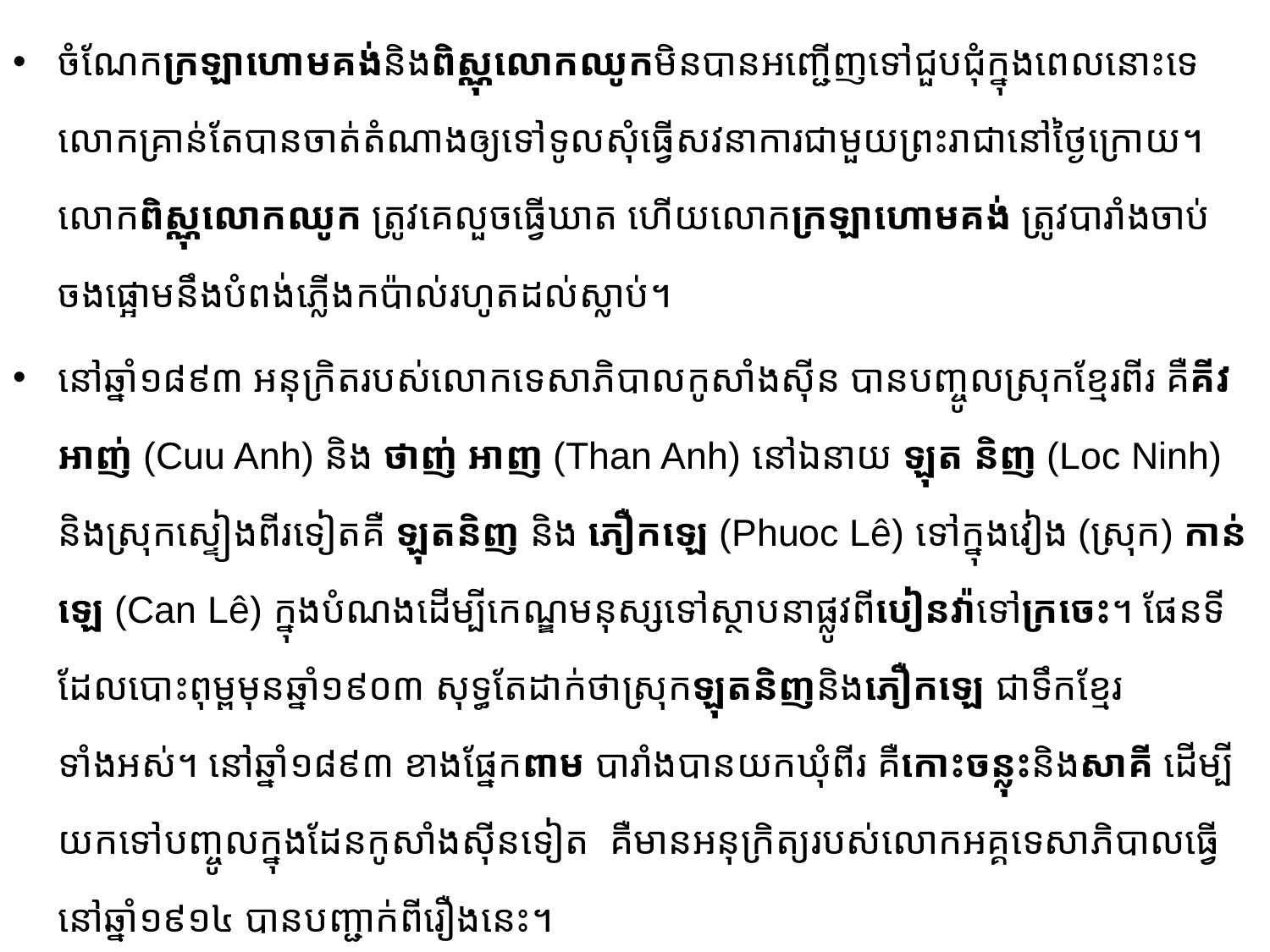

ចំណែកក្រឡាហោមគង់និងពិស្ណុលោកឈូកមិនបានអញ្ជើញទៅជួបជុំក្នុងពេលនោះទេ លោកគ្រាន់តែ​បាន​ចាត់តំណាងឲ្យទៅទូលសុំធ្វើសវនាការជាមួយព្រះរាជានៅថ្ងៃក្រោយ។ លោកពិស្ណុលោកឈូក ត្រូវគេលួច​ធ្វើឃាត ហើយលោកក្រឡាហោមគង់ ត្រូវបារាំងចាប់ចងផ្អោមនឹងបំពង់ភ្លើងកប៉ាល់រហូតដល់ស្លាប់។
នៅឆ្នាំ១៨៩៣ អនុក្រិតរបស់លោកទេសាភិបាលកូសាំងស៊ីន បានបញ្ចូលស្រុកខ្មែរពីរ គឺគីវអាញ់ (Cuu Anh) និង ថាញ់ អាញ (Than Anh) នៅឯនាយ ឡុត និញ (Loc Ninh) និងស្រុកស្ទៀងពីរទៀតគឺ ឡុតនិញ និង ភឿកឡេ (Phuoc Lê) ទៅក្នុងវៀង (ស្រុក) កាន់ឡេ (Can Lê) ក្នុងបំណង​ដើម្បីកេណ្ឌ​មនុស្ស​ទៅ​ស្ថាបនា​ផ្លូវ​ពីបៀនវ៉ាទៅក្រចេះ។ ផែនទីដែលបោះពុម្ពមុនឆ្នាំ១៩០៣ សុទ្ធតែដាក់ថាស្រុកឡុតនិញនិងភឿកឡេ ជាទឹក​ខ្មែរទាំងអស់។ នៅឆ្នាំ១៨៩៣ ខាងផ្នែកពាម បារាំងបានយកឃុំពីរ គឺកោះចន្លុះនិងសាគី ដើម្បីយក​ទៅបញ្ចូល​ក្នុង​ដែន​កូសាំង​ស៊ីនទៀត  គឺមានអនុក្រិត្យរបស់លោកអគ្គទេសាភិបាលធ្វើនៅឆ្នាំ១៩១៤ បានបញ្ជាក់ពីរឿងនេះ។